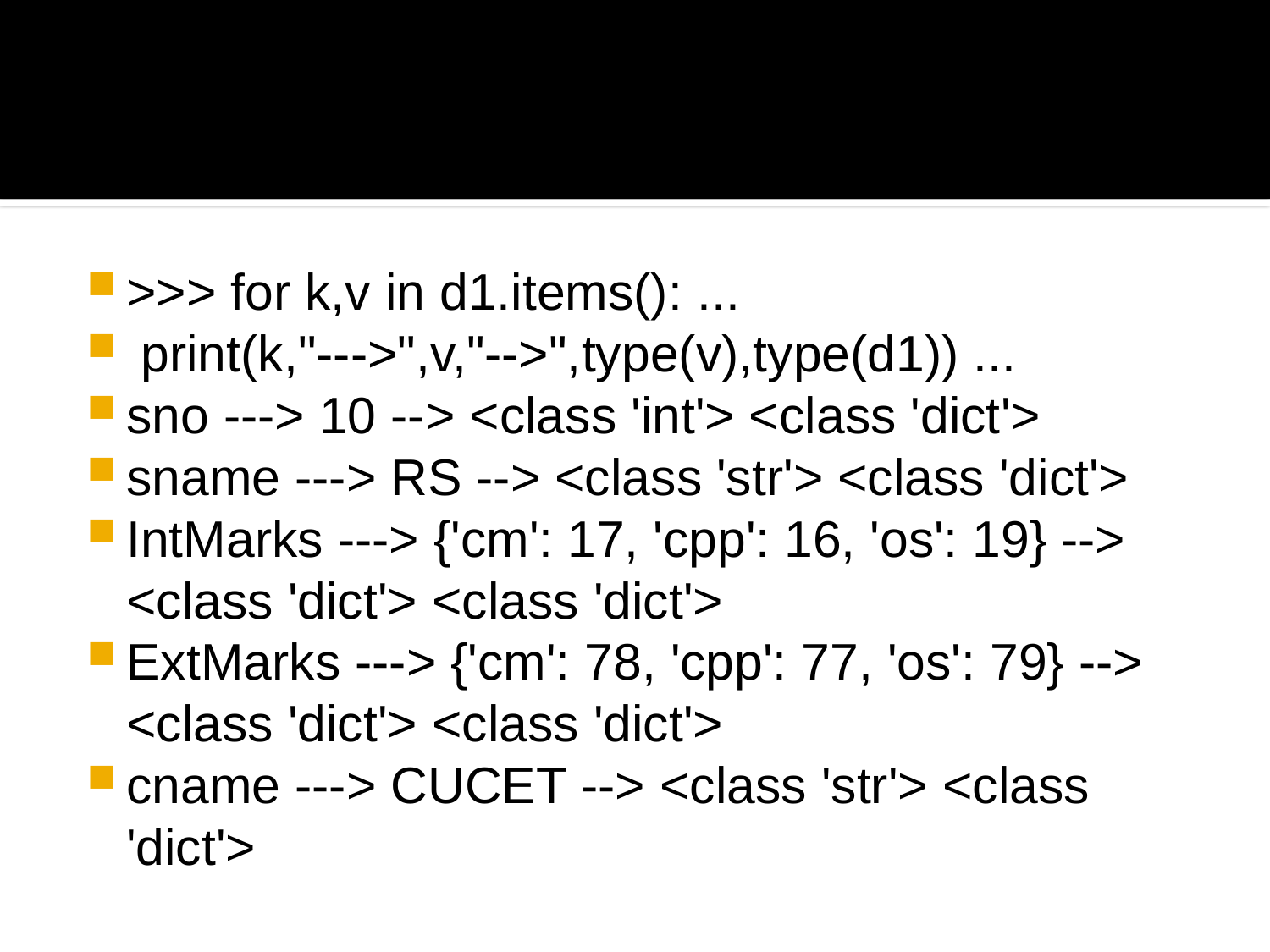

#
>>> for k,v in d1.items(): ...
 print(k,"--->",v,"-->",type(v),type(d1)) ...
sno ---> 10 --> <class 'int'> <class 'dict'>
sname ---> RS --> <class 'str'> <class 'dict'>
IntMarks ---> {'cm': 17, 'cpp': 16, 'os': 19} --> <class 'dict'> <class 'dict'>
ExtMarks ---> {'cm': 78, 'cpp': 77, 'os': 79} --> <class 'dict'> <class 'dict'>
cname ---> CUCET --> <class 'str'> <class 'dict'>